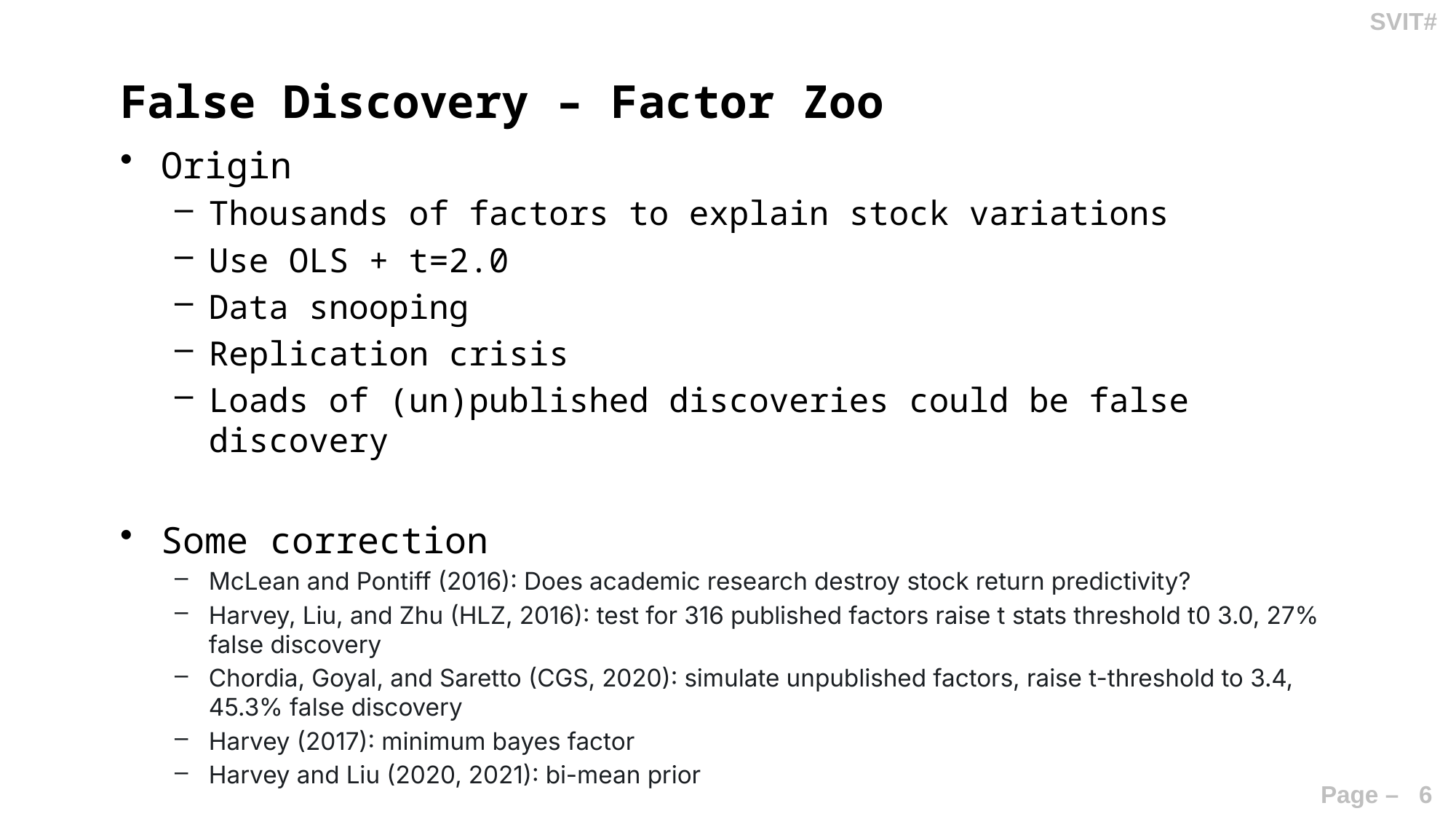

# False Discovery – Factor Zoo
Origin
Thousands of factors to explain stock variations
Use OLS + t=2.0
Data snooping
Replication crisis
Loads of (un)published discoveries could be false discovery

Some correction
McLean and Pontiff (2016): Does academic research destroy stock return predictivity?
Harvey, Liu, and Zhu (HLZ, 2016): test for 316 published factors raise t stats threshold t0 3.0, 27% false discovery
Chordia, Goyal, and Saretto (CGS, 2020): simulate unpublished factors, raise t-threshold to 3.4, 45.3% false discovery
Harvey (2017): minimum bayes factor
Harvey and Liu (2020, 2021): bi-mean prior